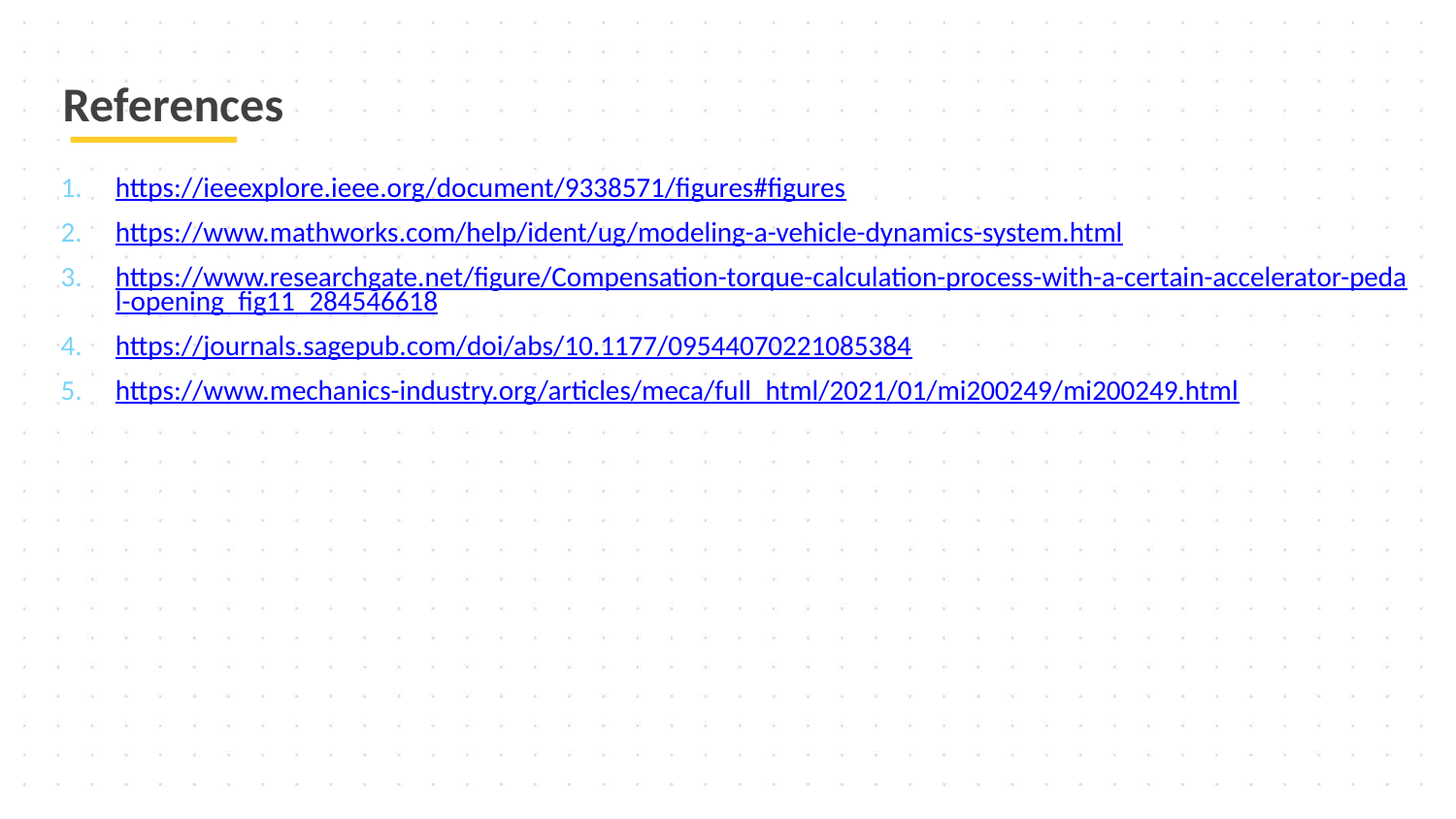

# References
https://ieeexplore.ieee.org/document/9338571/figures#figures
https://www.mathworks.com/help/ident/ug/modeling-a-vehicle-dynamics-system.html
https://www.researchgate.net/figure/Compensation-torque-calculation-process-with-a-certain-accelerator-pedal-opening_fig11_284546618
https://journals.sagepub.com/doi/abs/10.1177/09544070221085384
https://www.mechanics-industry.org/articles/meca/full_html/2021/01/mi200249/mi200249.html
12